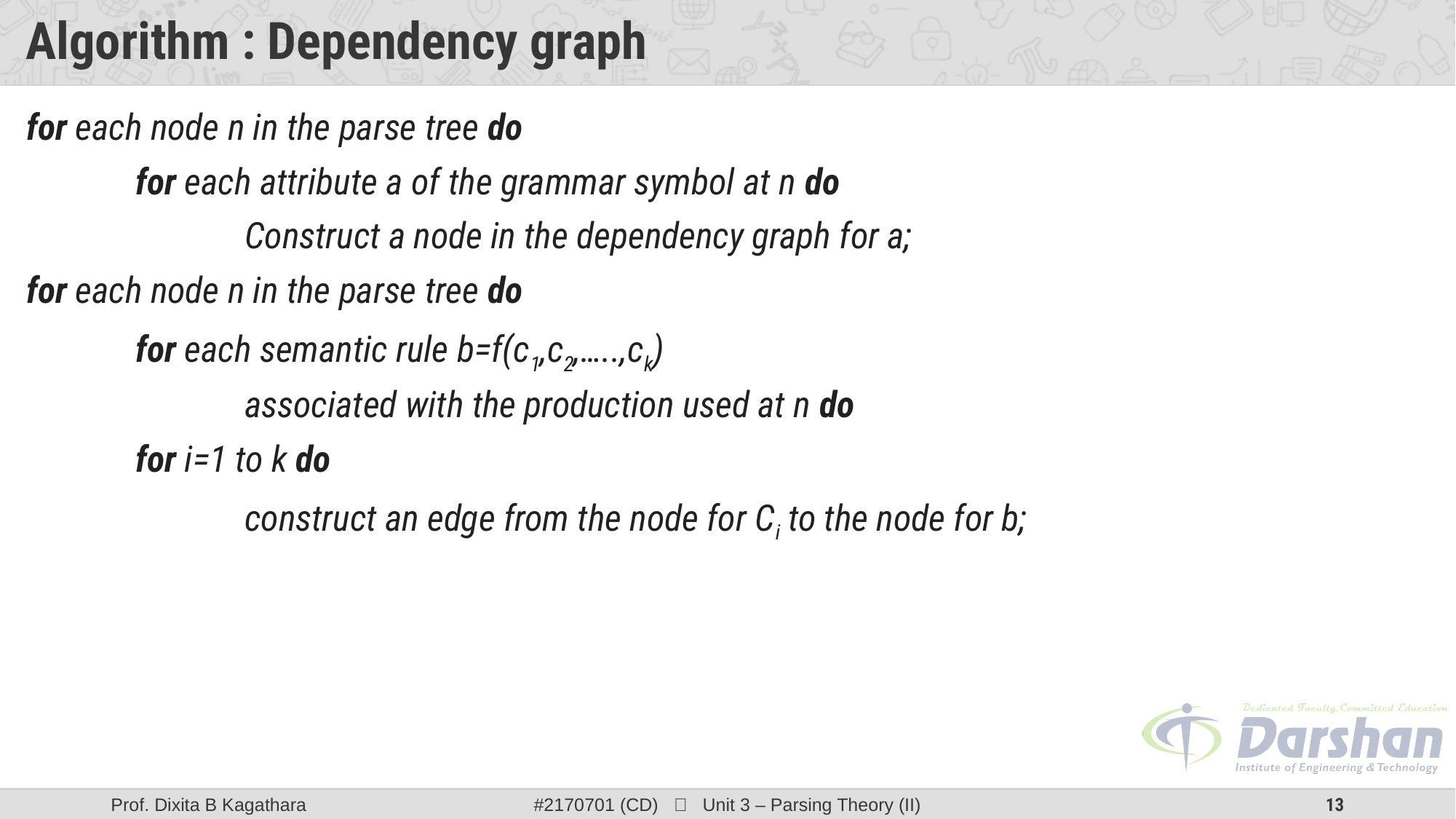

# Algorithm : Dependency graph
for each node n in the parse tree do
	for each attribute a of the grammar symbol at n do
		Construct a node in the dependency graph for a;
for each node n in the parse tree do
	for each semantic rule b=f(c1,c2,…..,ck)
		associated with the production used at n do
	for i=1 to k do
		construct an edge from the node for Ci to the node for b;